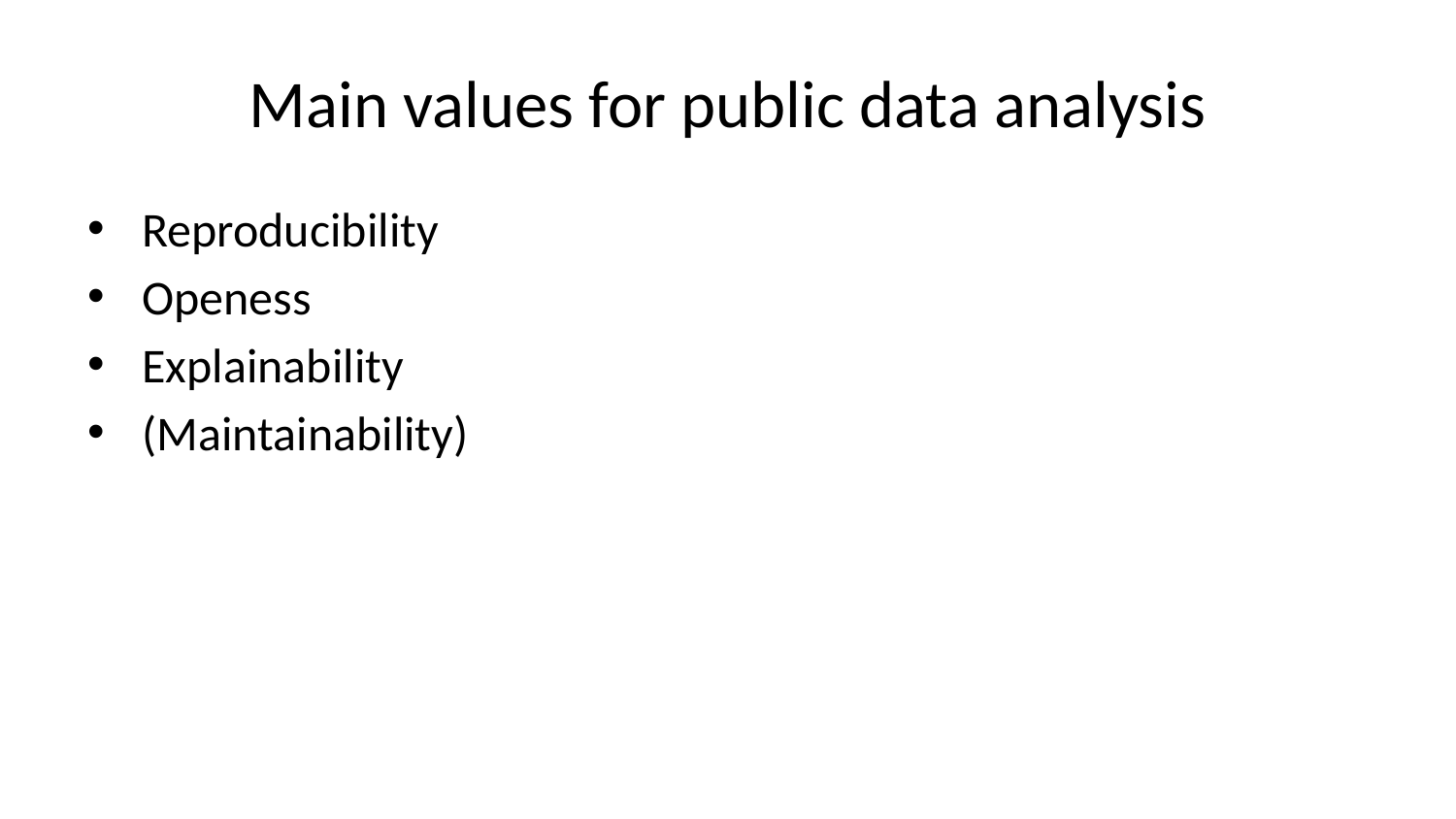

# Main values for public data analysis
Reproducibility
Openess
Explainability
(Maintainability)